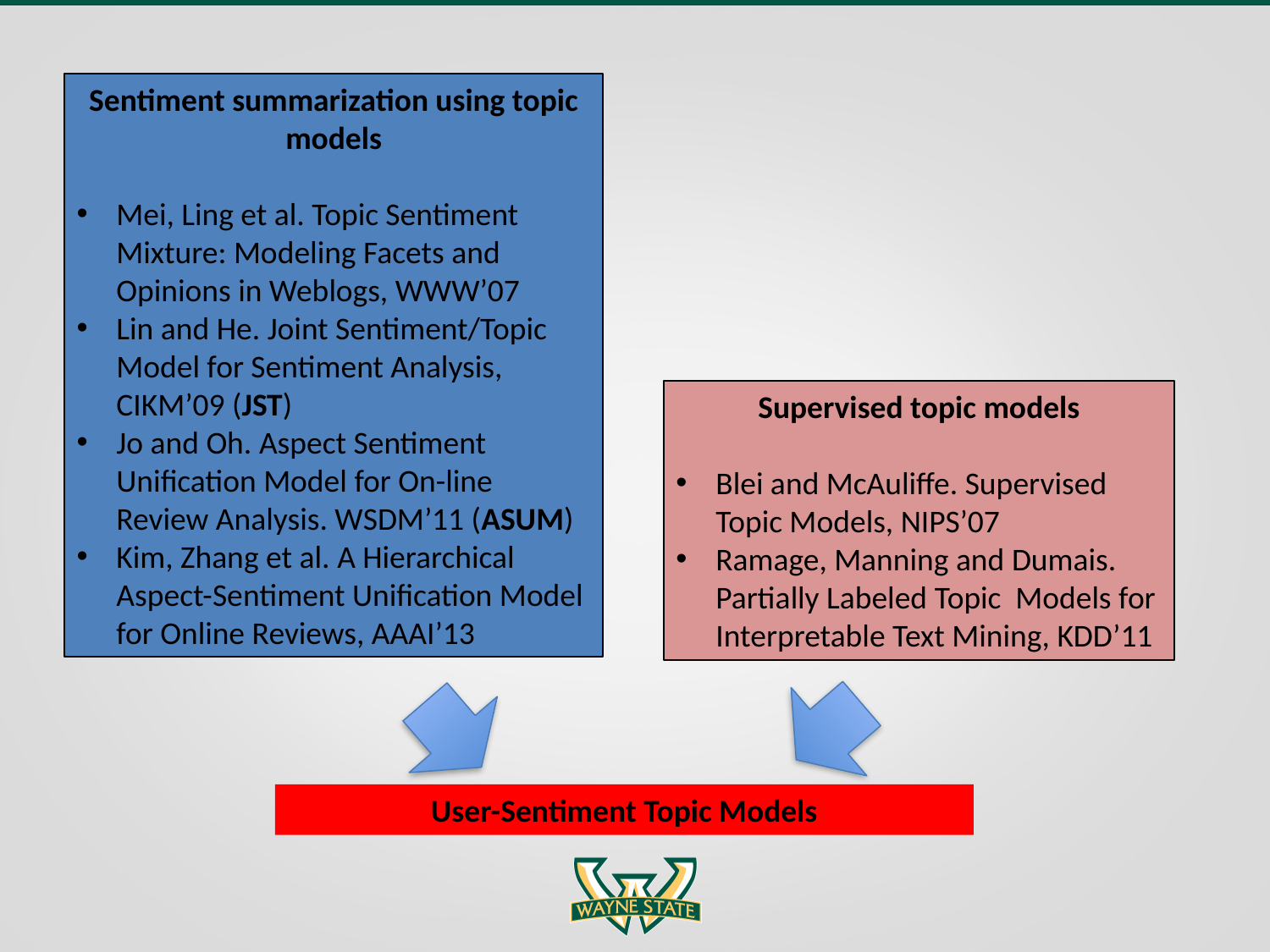

Sentiment summarization using topic models

Mei, Ling et al. Topic Sentiment Mixture: Modeling Facets and Opinions in Weblogs, WWW’07
Lin and He. Joint Sentiment/Topic Model for Sentiment Analysis, CIKM’09 (JST)
Jo and Oh. Aspect Sentiment Unification Model for On-line Review Analysis. WSDM’11 (ASUM)
Kim, Zhang et al. A Hierarchical Aspect-Sentiment Unification Model for Online Reviews, AAAI’13
Supervised topic models

Blei and McAuliffe. Supervised Topic Models, NIPS’07
Ramage, Manning and Dumais. Partially Labeled Topic  Models for Interpretable Text Mining, KDD’11

User-Sentiment Topic Models